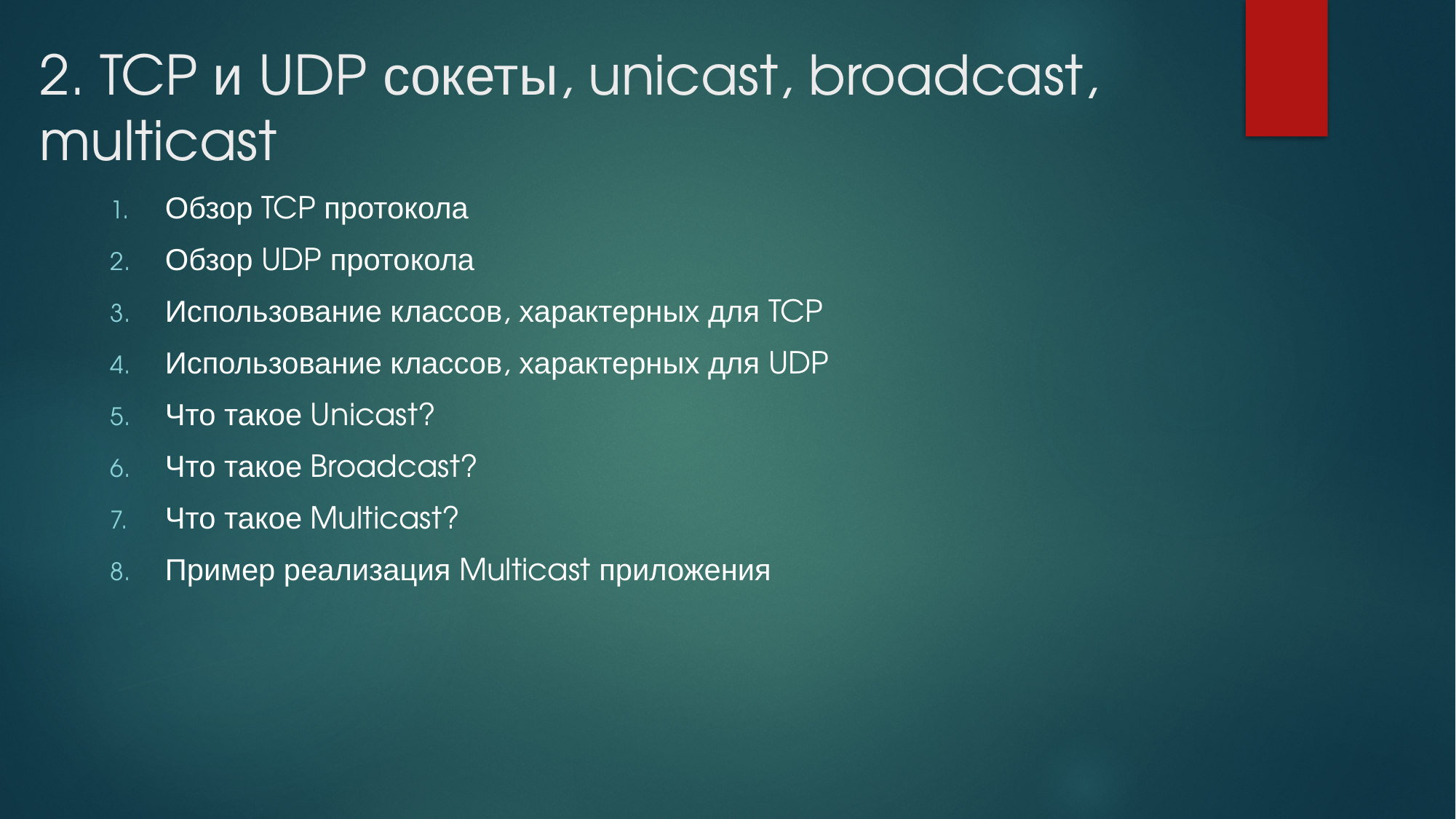

# 2. TCP и UDP сокеты, unicast, broadcast, multicast
Обзор TCP протокола
Обзор UDP протокола
Использование классов, характерных для TCP
Использование классов, характерных для UDP
Что такое Unicast?
Что такое Broadcast?
Что такое Multicast?
Пример реализация Multicast приложения